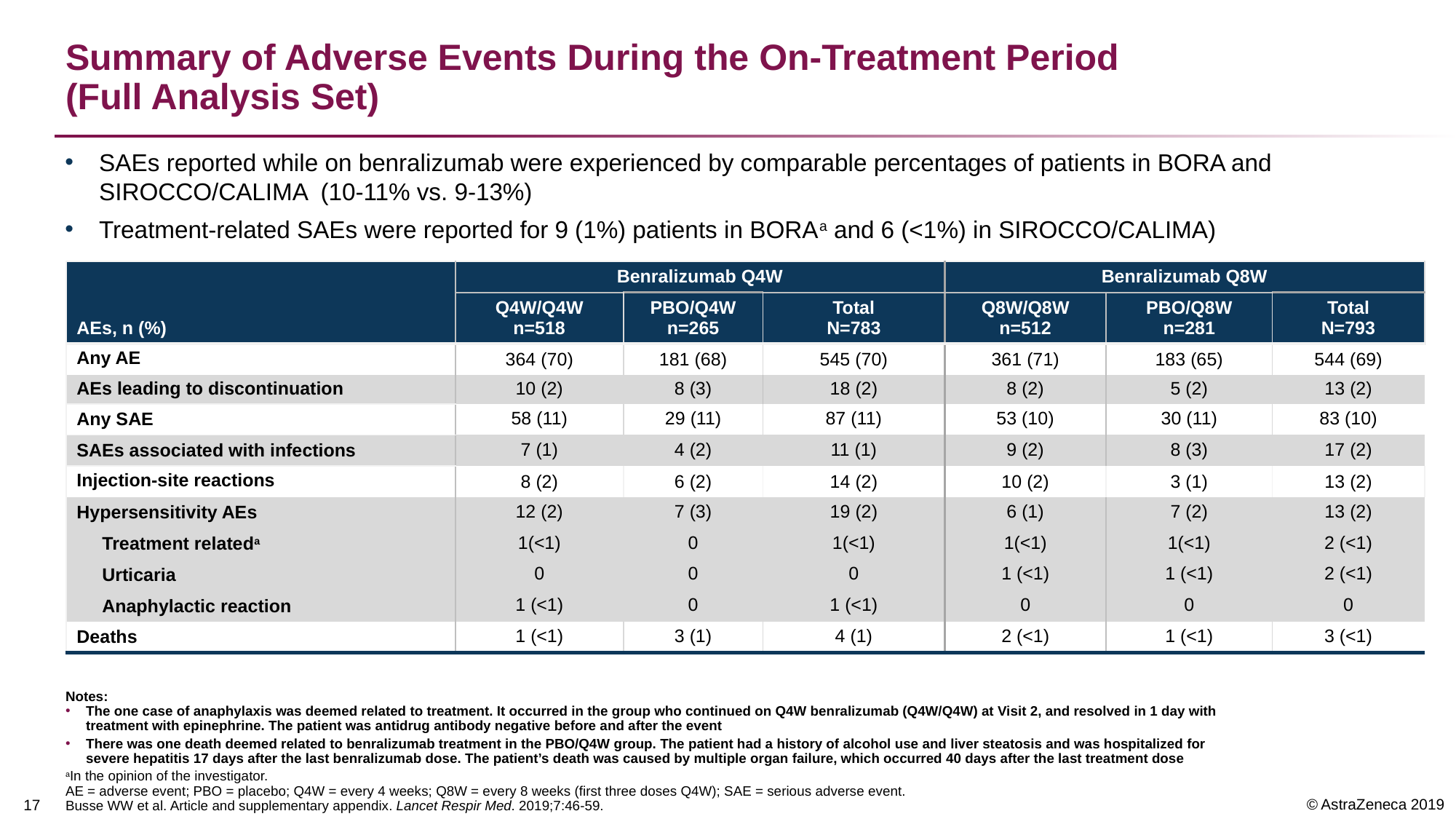

# Summary of Adverse Events During the On-Treatment Period                    (Full Analysis Set)
SAEs reported while on benralizumab were experienced by comparable percentages of patients in BORA and SIROCCO/CALIMA  (10-11% vs. 9-13%)
Treatment-related SAEs were reported for 9 (1%) patients in BORAa and 6 (<1%) in SIROCCO/CALIMA)
| AEs, n (%) | Benralizumab Q4W |  |  | Benralizumab Q8W |  |  |
| --- | --- | --- | --- | --- | --- | --- |
|  | Q4W/Q4W n=518 | PBO/Q4W n=265 | Total N=783 | Q8W/Q8W n=512 | PBO/Q8W n=281 | Total N=793 |
| Any AE | 364 (70) | 181 (68) | 545 (70) | 361 (71) | 183 (65) | 544 (69) |
| AEs leading to discontinuation | 10 (2) | 8 (3) | 18 (2) | 8 (2) | 5 (2) | 13 (2) |
| Any SAE | 58 (11) | 29 (11) | 87 (11) | 53 (10) | 30 (11) | 83 (10) |
| SAEs associated with infections | 7 (1) | 4 (2) | 11 (1) | 9 (2) | 8 (3) | 17 (2) |
| Injection-site reactions | 8 (2) | 6 (2) | 14 (2) | 10 (2) | 3 (1) | 13 (2) |
| Hypersensitivity AEs | 12 (2) | 7 (3) | 19 (2) | 6 (1) | 7 (2) | 13 (2) |
| Treatment relateda | 1(<1) | 0 | 1(<1) | 1(<1) | 1(<1) | 2 (<1) |
| Urticaria | 0 | 0 | 0 | 1 (<1) | 1 (<1) | 2 (<1) |
| Anaphylactic reaction | 1 (<1) | 0 | 1 (<1) | 0 | 0 | 0 |
| Deaths | 1 (<1) | 3 (1) | 4 (1) | 2 (<1) | 1 (<1) | 3 (<1) |
Notes:
The one case of anaphylaxis was deemed related to treatment. It occurred in the group who continued on Q4W benralizumab (Q4W/Q4W) at Visit 2, and resolved in 1 day with treatment with epinephrine. The patient was antidrug antibody negative before and after the event
There was one death deemed related to benralizumab treatment in the PBO/Q4W group. The patient had a history of alcohol use and liver steatosis and was hospitalized for severe hepatitis 17 days after the last benralizumab dose. The patient’s death was caused by multiple organ failure, which occurred 40 days after the last treatment dose
aIn the opinion of the investigator.
AE = adverse event; PBO = placebo; Q4W = every 4 weeks; Q8W = every 8 weeks (first three doses Q4W); SAE = serious adverse event.
Busse WW et al. Article and supplementary appendix. Lancet Respir Med. 2019;7:46-59.
17